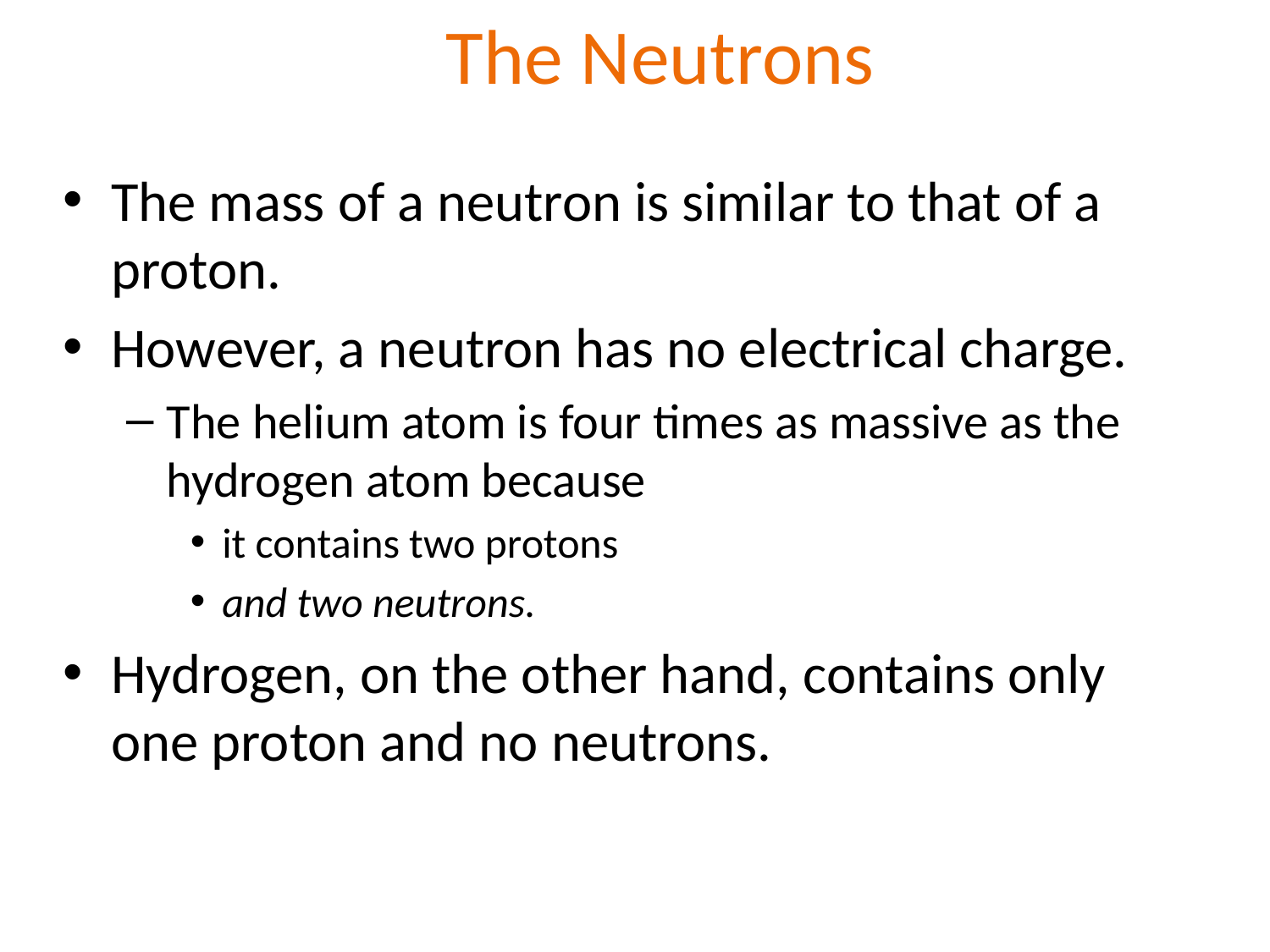

# The Neutrons
The mass of a neutron is similar to that of a proton.
However, a neutron has no electrical charge.
The helium atom is four times as massive as the hydrogen atom because
it contains two protons
and two neutrons.
Hydrogen, on the other hand, contains only one proton and no neutrons.